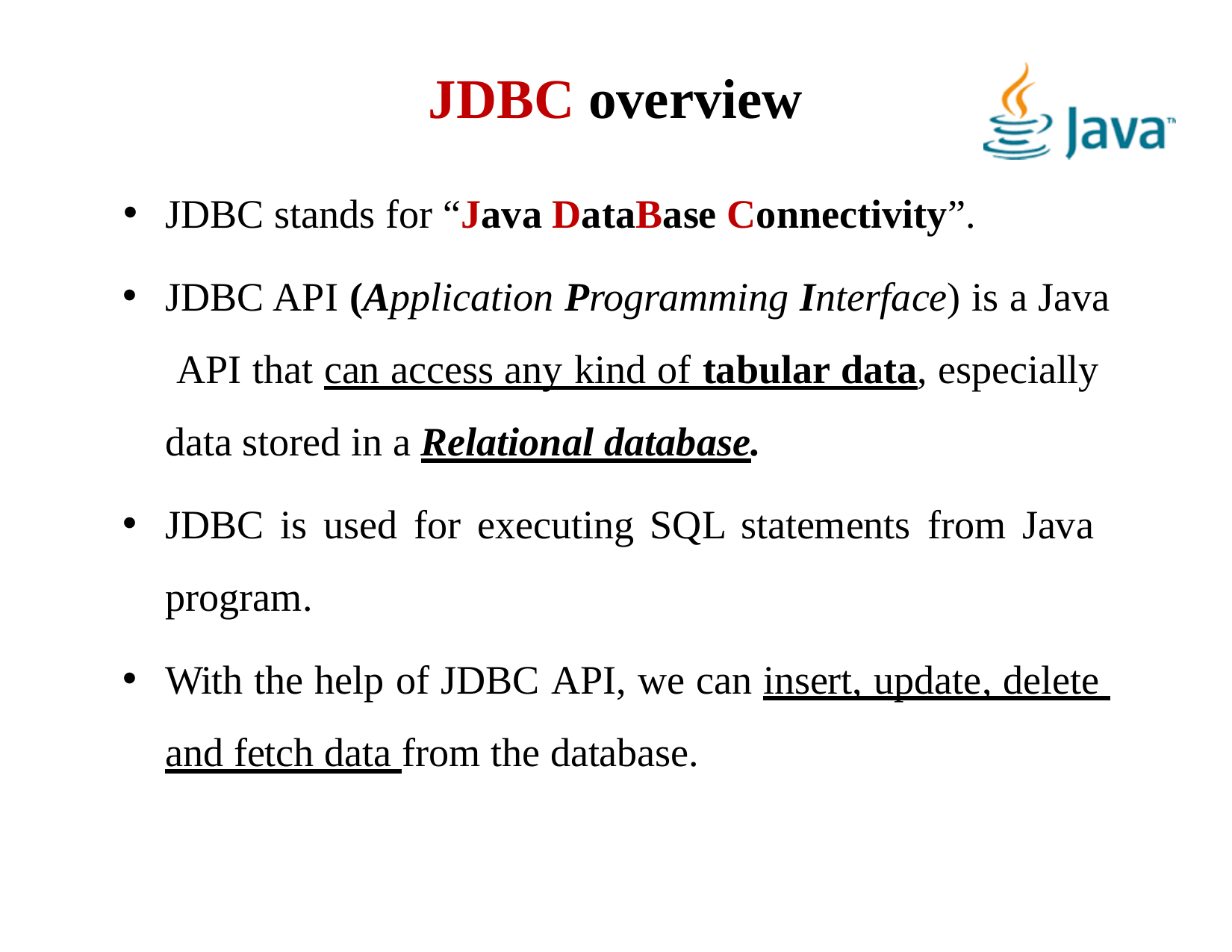

# JDBC overview
JDBC stands for “Java DataBase Connectivity”.
JDBC API (Application Programming Interface) is a Java  API that can access any kind of tabular data, especially  data stored in a Relational database.
JDBC is used for executing SQL statements from Java  program.
With the help of JDBC API, we can insert, update, delete  and fetch data from the database.